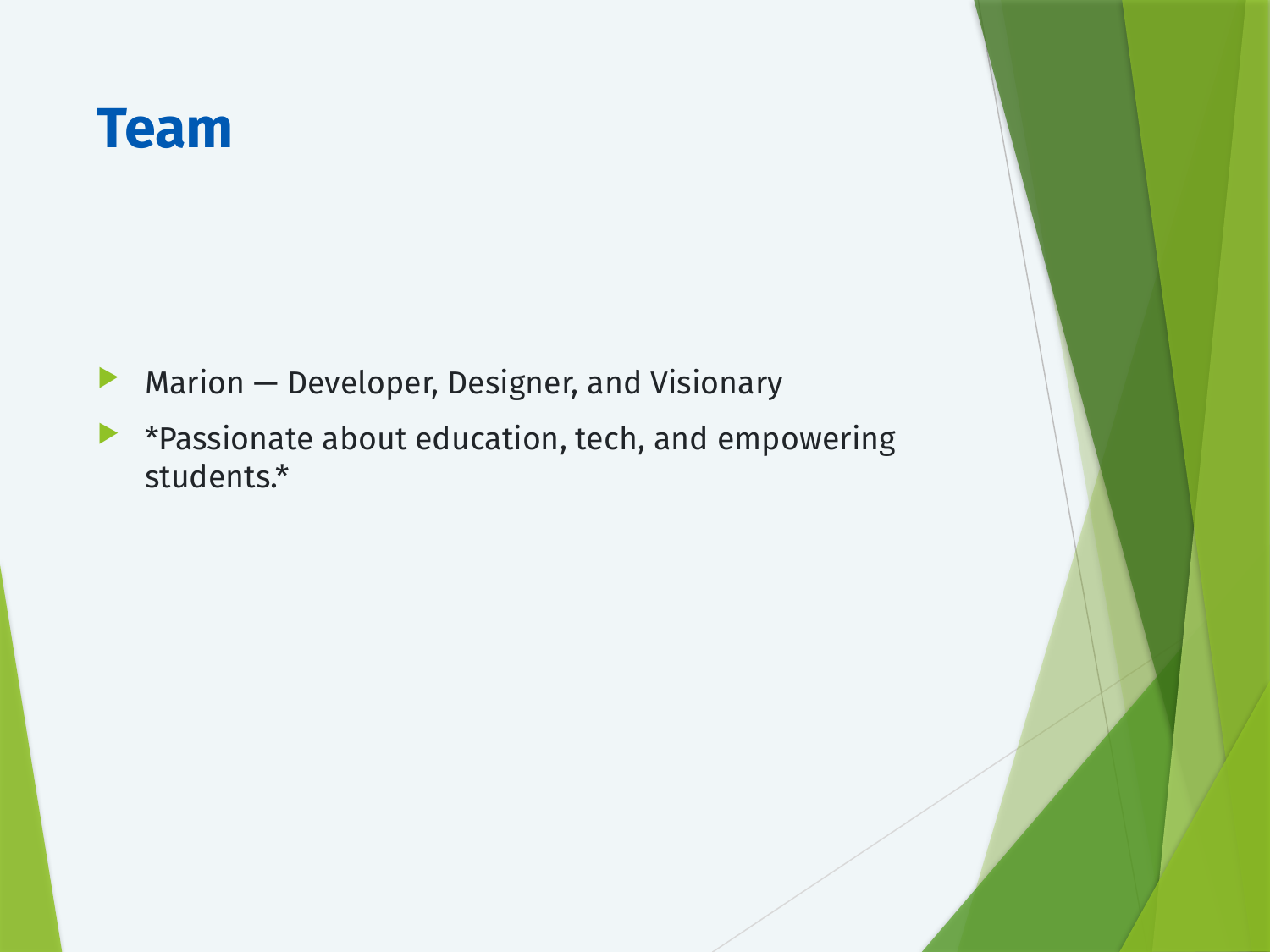

# Team

Marion — Developer, Designer, and Visionary
*Passionate about education, tech, and empowering students.*